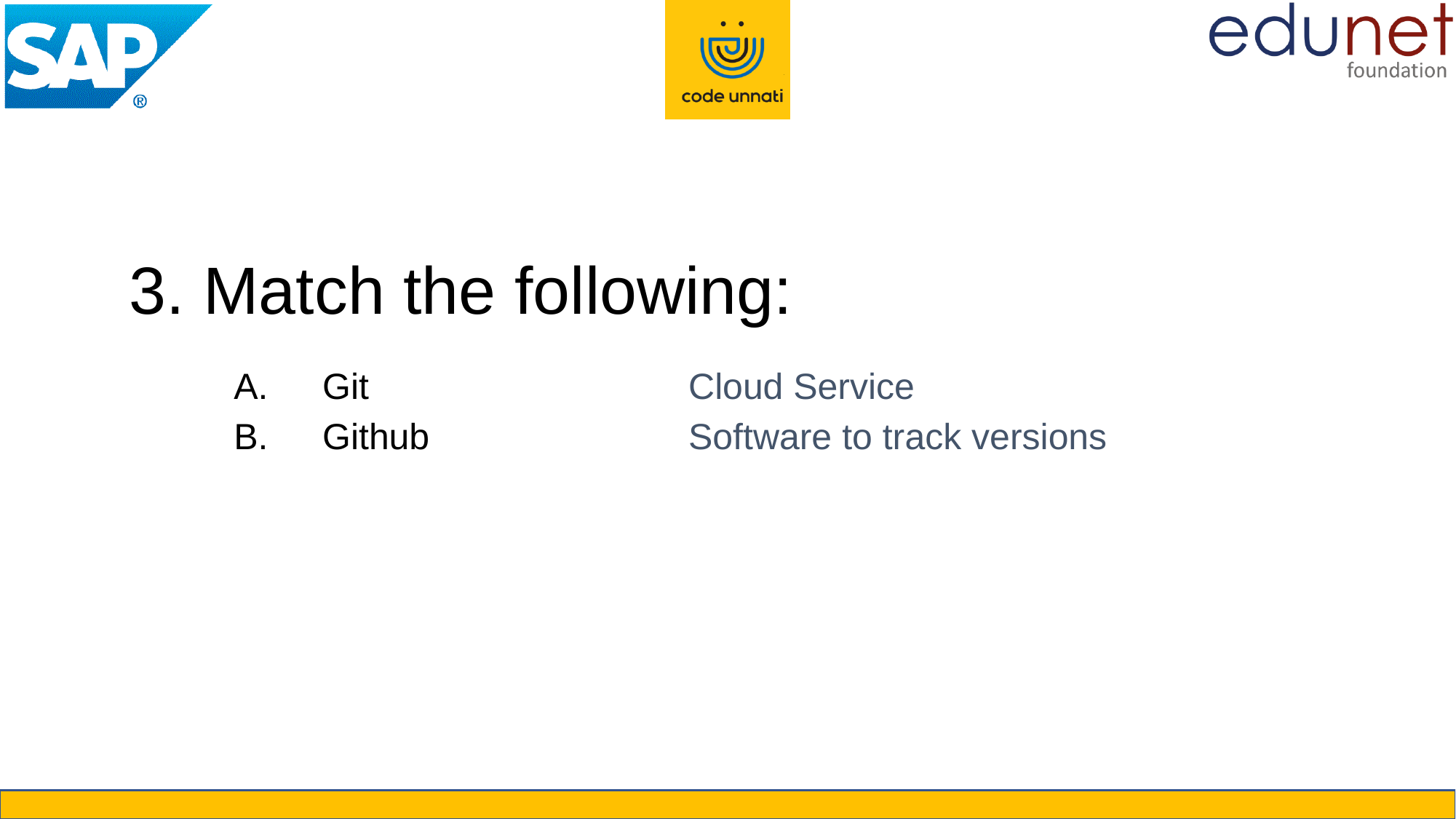

# 3. Match the following:
Git
Github
Cloud Service
Software to track versions